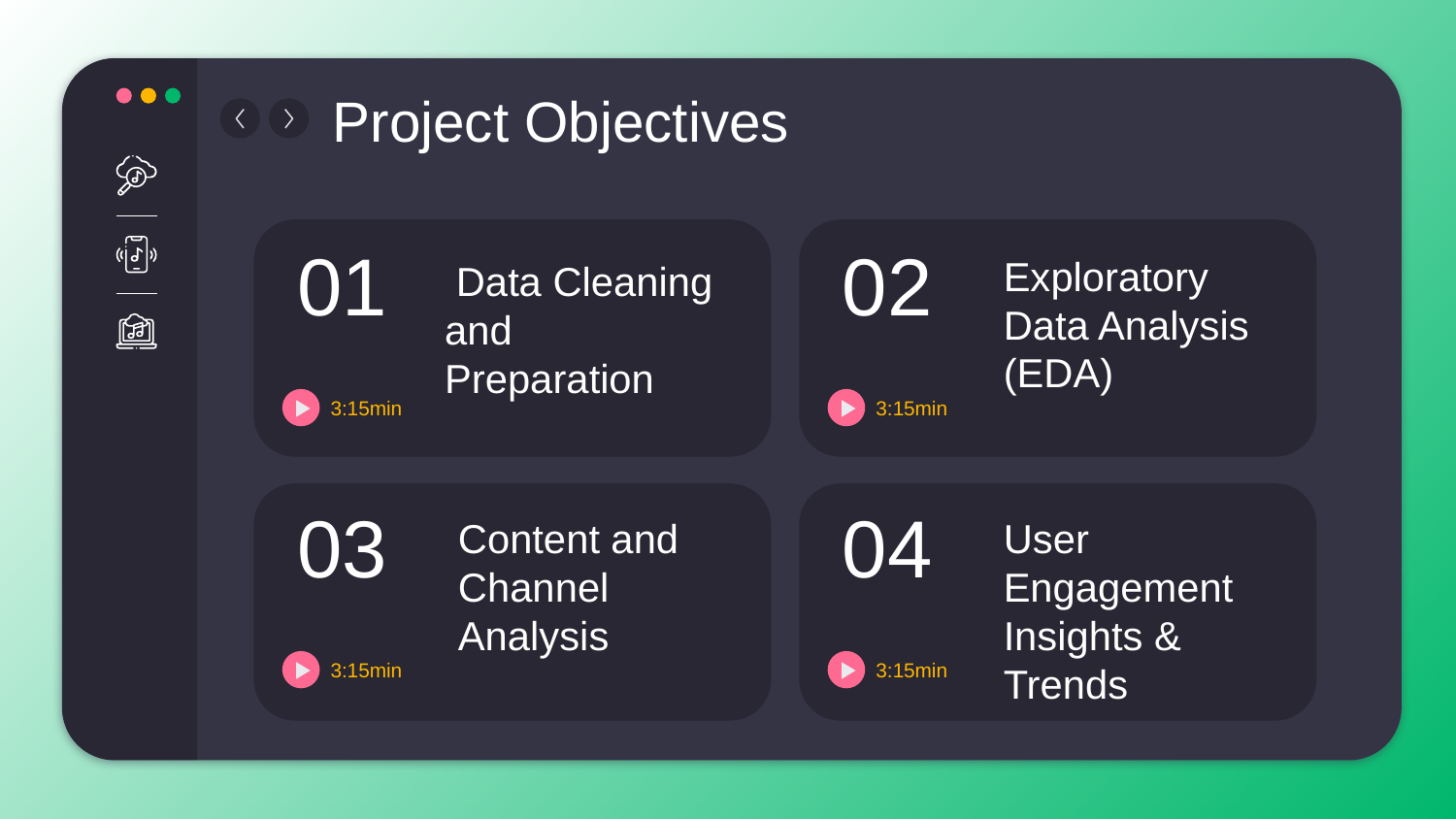

Project Objectives

# 01
02
Exploratory Data Analysis (EDA)
 Data Cleaning and Preparation

3:15min
3:15min

03
Content and Channel Analysis
04
User Engagement Insights & Trends

3:15min
3:15min